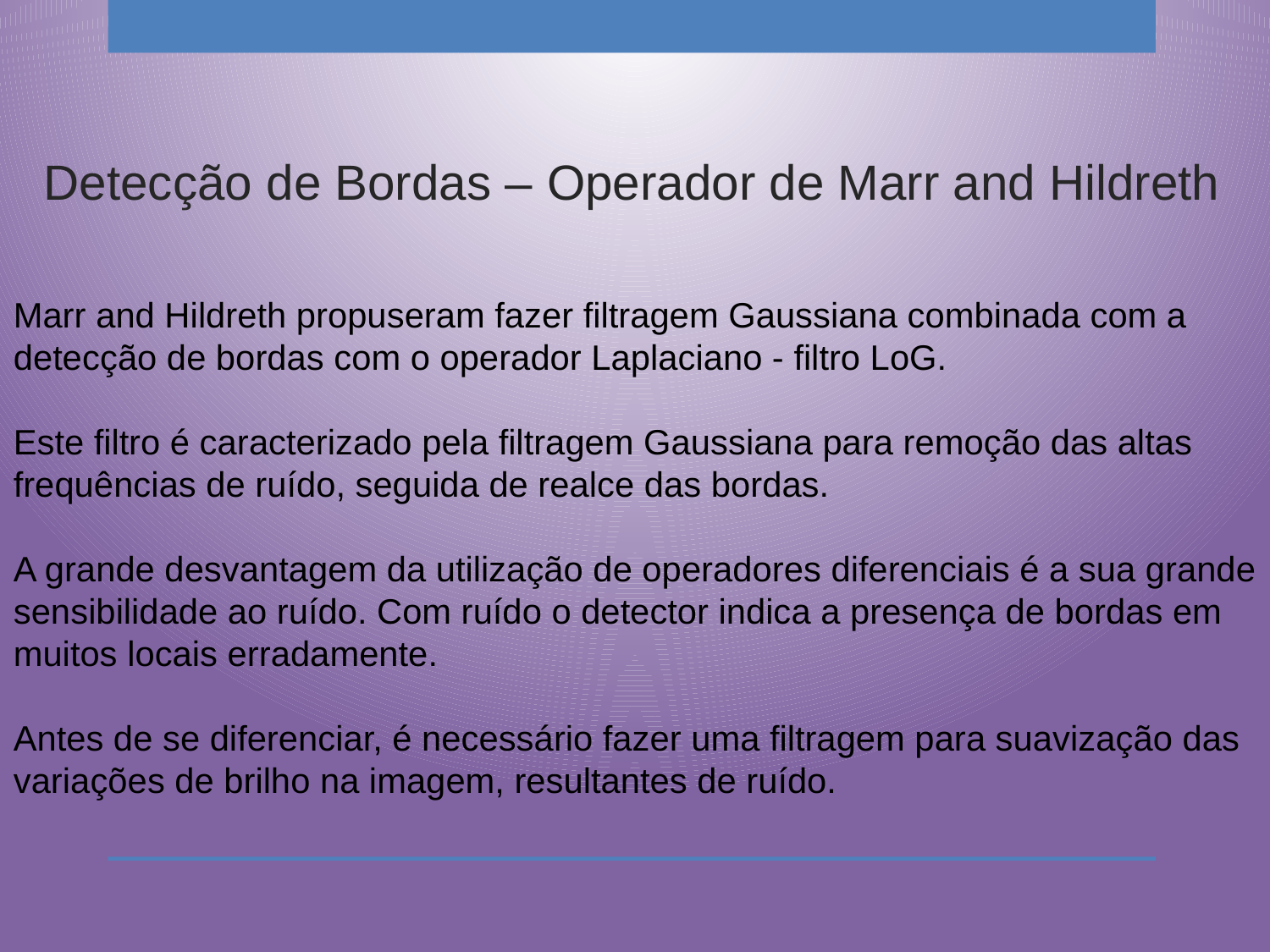

Detecção de Bordas – Operador de Marr and Hildreth
Marr and Hildreth propuseram fazer filtragem Gaussiana combinada com a detecção de bordas com o operador Laplaciano - filtro LoG.

Este filtro é caracterizado pela filtragem Gaussiana para remoção das altas frequências de ruído, seguida de realce das bordas.

A grande desvantagem da utilização de operadores diferenciais é a sua grande sensibilidade ao ruído. Com ruído o detector indica a presença de bordas em muitos locais erradamente.

Antes de se diferenciar, é necessário fazer uma filtragem para suavização das variações de brilho na imagem, resultantes de ruído.